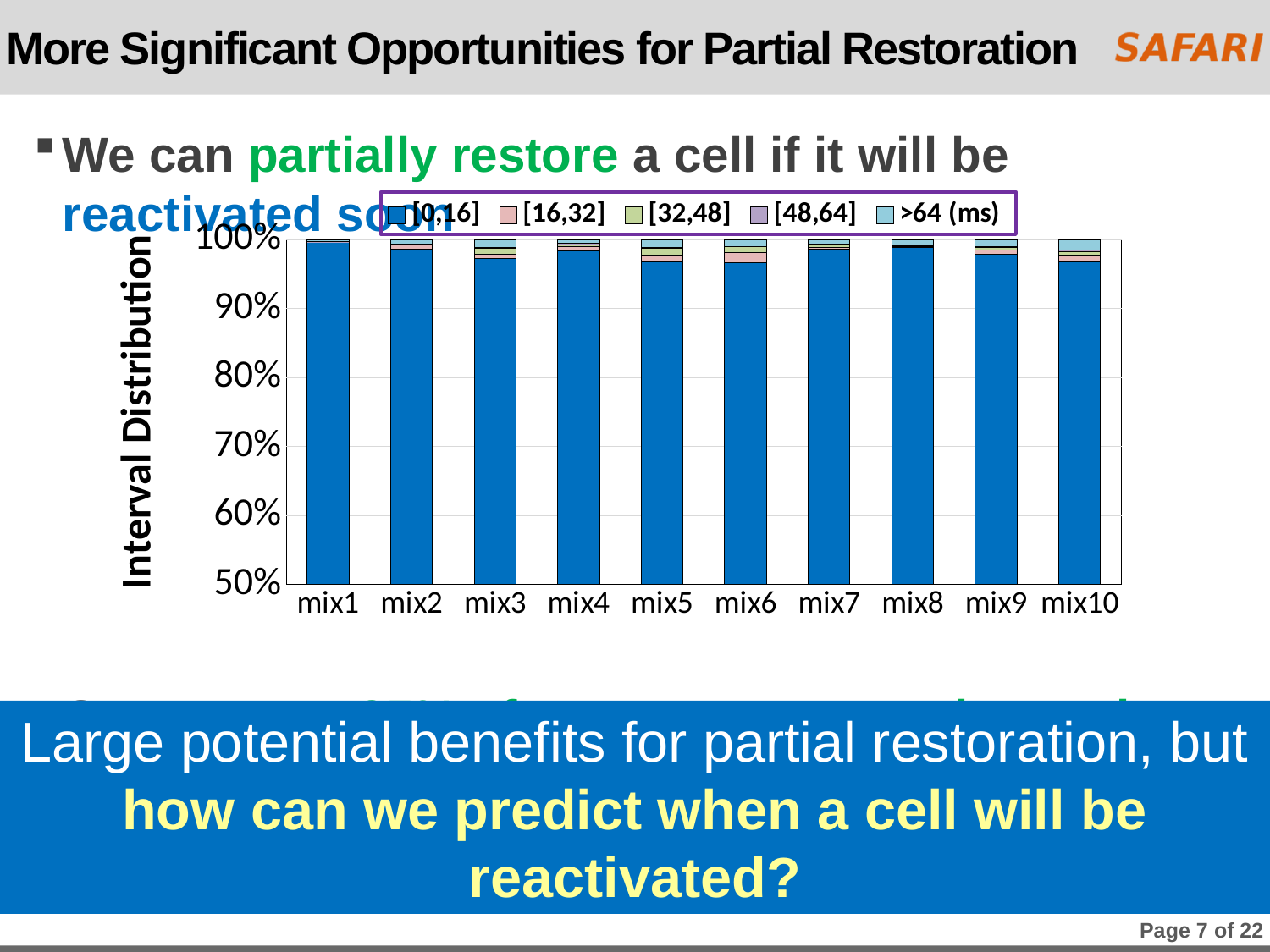

# More Significant Opportunities for Partial Restoration
We can partially restore a cell if it will be reactivated soon

On average, 95% of access-to-access intervals are <16ms

### Chart

| Category | [0,16] | [16,32] | [32,48] | [48,64] | >64 (ms) |
|---|---|---|---|---|---|
| mix1 | 0.9959856813000001 | 0.00035287124 | 0.00026598678 | 0.00047944597 | 0.0029160146799999996 |
| mix2 | 0.9860292964999999 | 0.00581318707 | 0.0006091217 | 0.00042880464 | 0.00711959008 |
| mix3 | 0.9730760908 | 0.00618992982 | 0.00776177256 | 0.00187803689 | 0.011094169979999999 |
| mix4 | 0.9837345813 | 0.00591877582 | 0.0026857695799999996 | 0.00172473686 | 0.0059361364900000005 |
| mix5 | 0.9679474912 | 0.00984116181 | 0.009331841870000001 | 0.00126027203 | 0.01161923309 |
| mix6 | 0.9663017045 | 0.01467922019 | 0.00826693524 | 0.00098534946 | 0.00976679058 |
| mix7 | 0.9864546257000001 | 0.00222884516 | 0.00449678842 | 0.00041232611 | 0.00640741462 |
| mix8 | 0.9882213638 | 0.00142703561 | 0.00134249711 | 0.0012496672 | 0.00775943632 |
| mix9 | 0.9783995570999999 | 0.0060144577 | 0.00455836647 | 0.00070598714 | 0.01032163154 |
| mix10 | 0.9673652549 | 0.010067083990000001 | 0.0054467006600000005 | 0.00171324645 | 0.01540771399 |
Large potential benefits for partial restoration, but
how can we predict when a cell will be reactivated?
Page 7 of 22